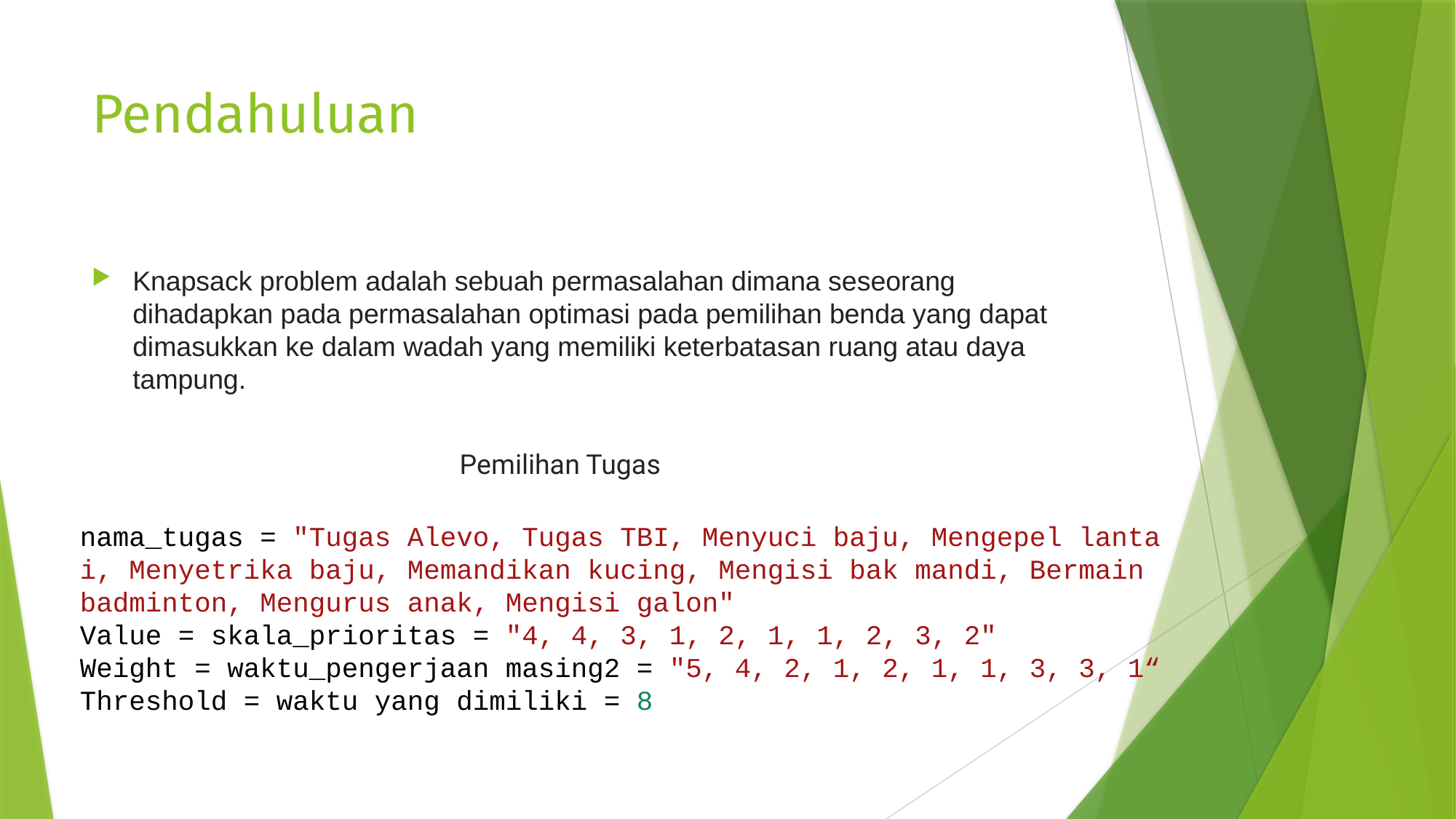

# Pendahuluan
Knapsack problem adalah sebuah permasalahan dimana seseorang dihadapkan pada permasalahan optimasi pada pemilihan benda yang dapat dimasukkan ke dalam wadah yang memiliki keterbatasan ruang atau daya tampung.
Pemilihan Tugas
nama_tugas = "Tugas Alevo, Tugas TBI, Menyuci baju, Mengepel lantai, Menyetrika baju, Memandikan kucing, Mengisi bak mandi, Bermain badminton, Mengurus anak, Mengisi galon"
Value = skala_prioritas = "4, 4, 3, 1, 2, 1, 1, 2, 3, 2"
Weight = waktu_pengerjaan masing2 = "5, 4, 2, 1, 2, 1, 1, 3, 3, 1“
Threshold = waktu yang dimiliki = 8